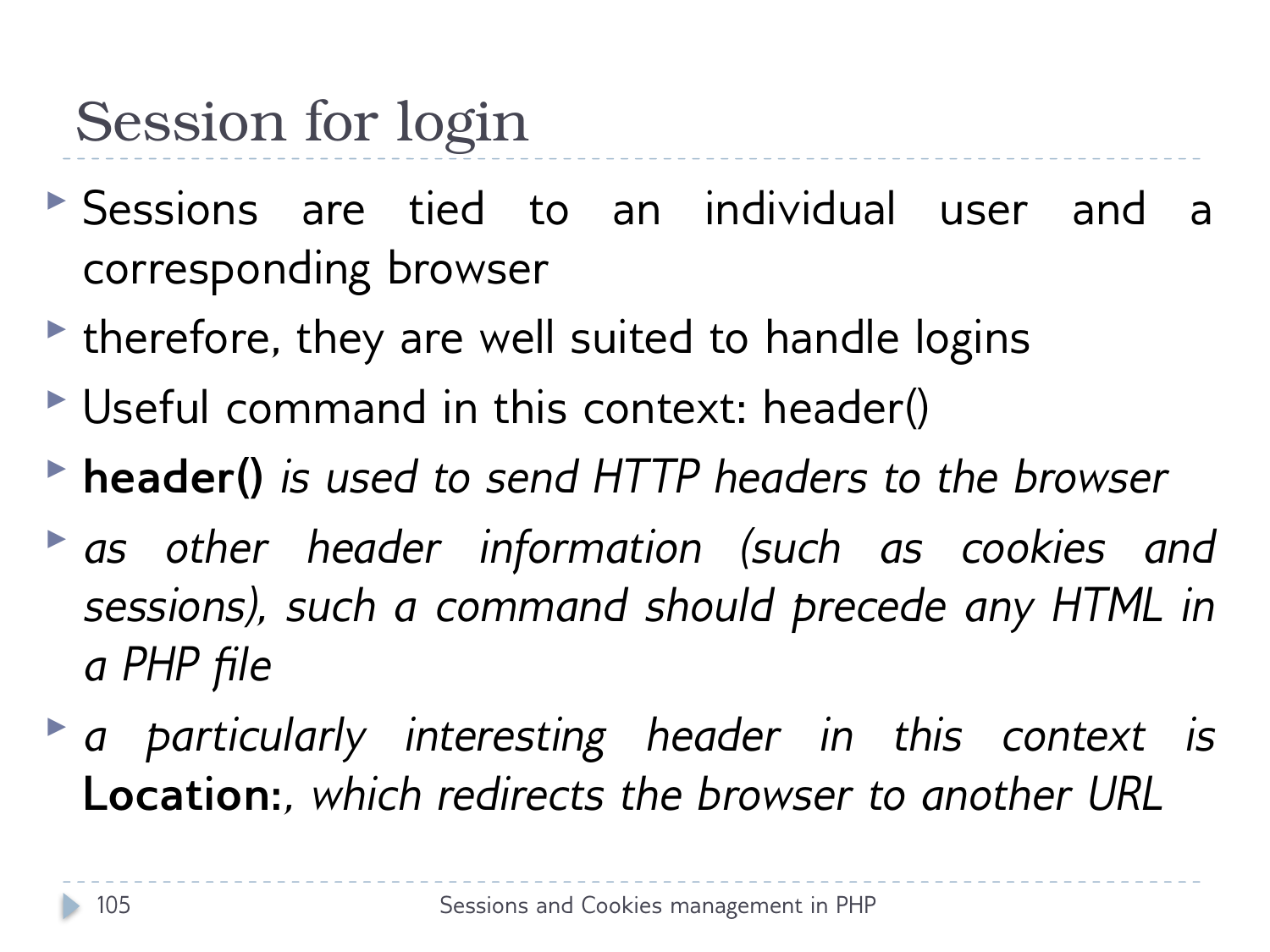

Session for login
Sessions are tied to an individual user and a corresponding browser
therefore, they are well suited to handle logins
Useful command in this context: header()
header() is used to send HTTP headers to the browser
as other header information (such as cookies and sessions), such a command should precede any HTML in a PHP file
a particularly interesting header in this context is Location:, which redirects the browser to another URL
105
Sessions and Cookies management in PHP